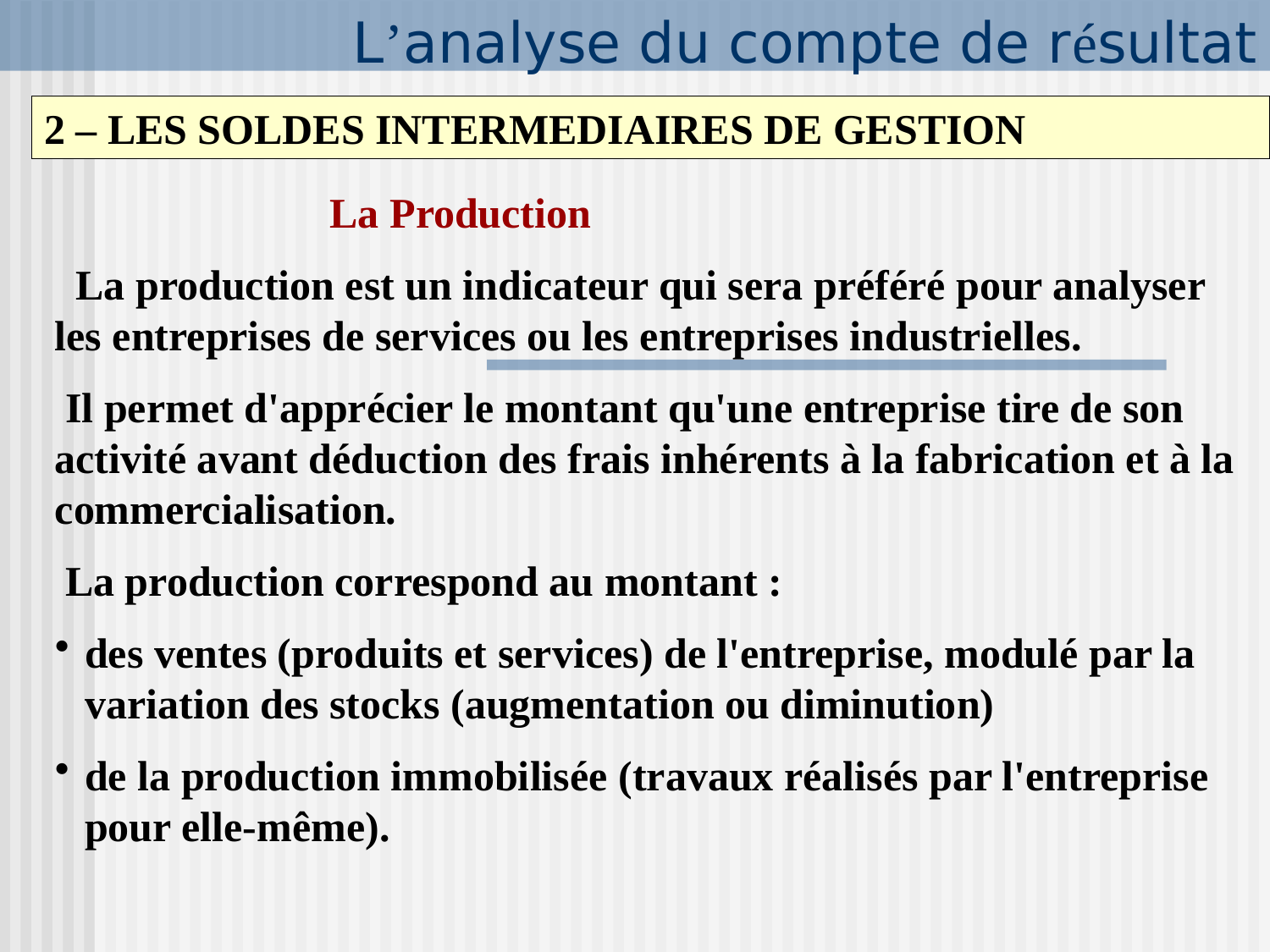

# L’analyse du compte de résultat
2 – LES SOLDES INTERMEDIAIRES DE GESTION
                          La Production
  La production est un indicateur qui sera préféré pour analyser les entreprises de services ou les entreprises industrielles.
 Il permet d'apprécier le montant qu'une entreprise tire de son activité avant déduction des frais inhérents à la fabrication et à la commercialisation.
 La production correspond au montant :
des ventes (produits et services) de l'entreprise, modulé par la variation des stocks (augmentation ou diminution)
de la production immobilisée (travaux réalisés par l'entreprise pour elle-même).